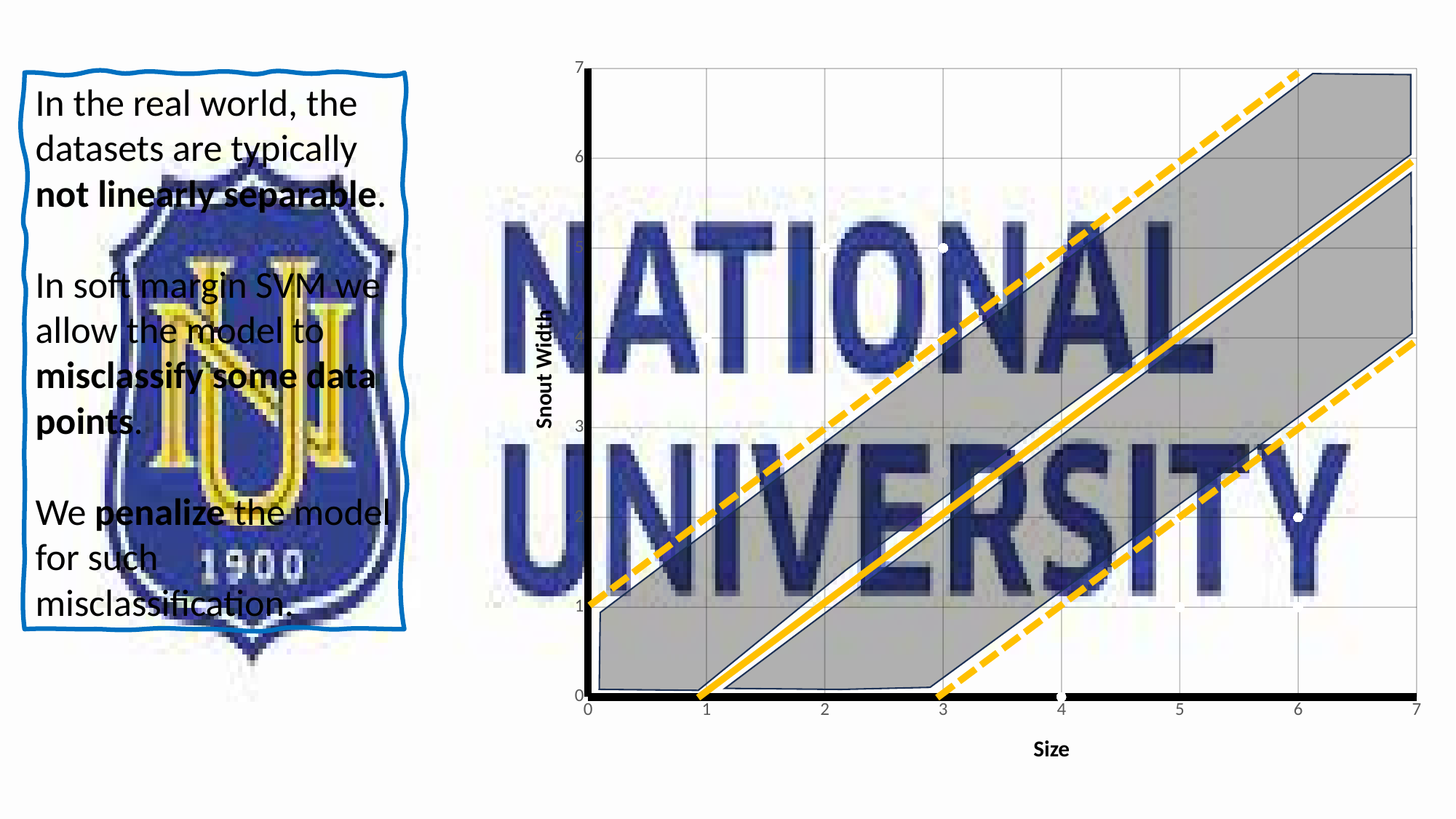

### Chart

| Category | Y-Values |
|---|---|
In the real world, the datasets are typically not linearly separable.

In soft margin SVM we allow the model to misclassify some data points.

We penalize the model for such misclassification.

Snout Width
Size